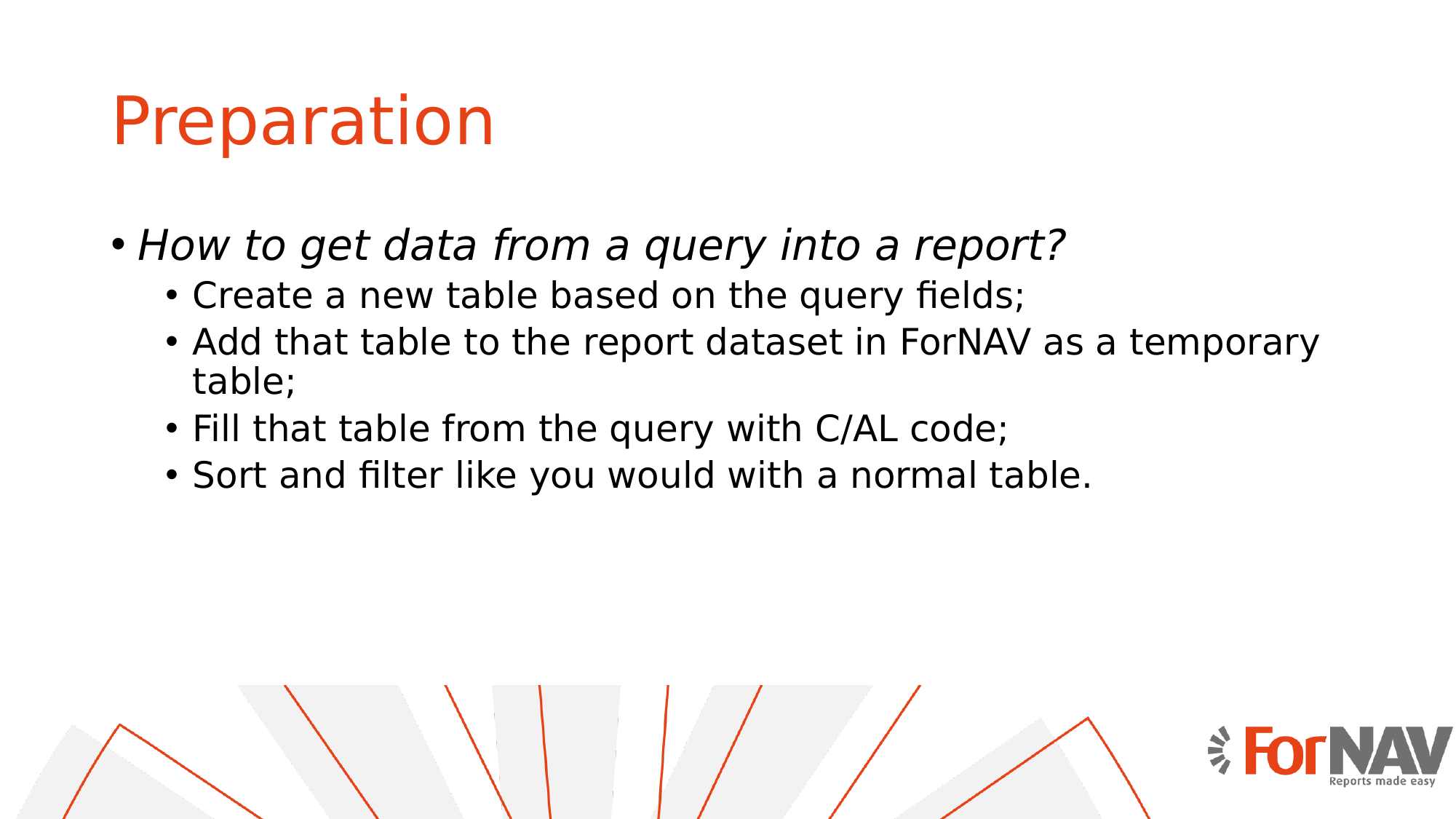

# Preparation
How to get data from a query into a report?
Create a new table based on the query fields;
Add that table to the report dataset in ForNAV as a temporary table;
Fill that table from the query with C/AL code;
Sort and filter like you would with a normal table.